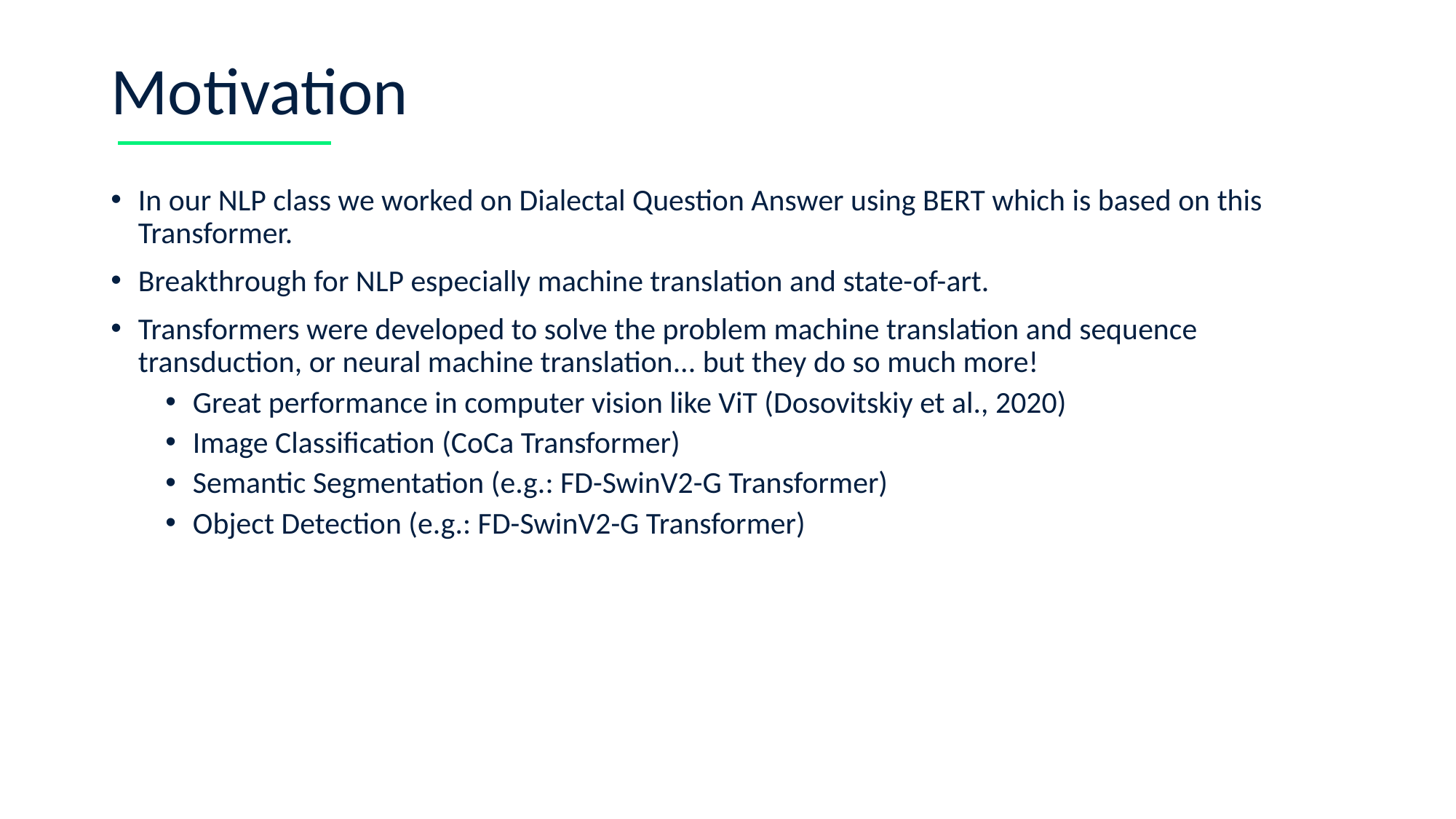

# Motivation
In our NLP class we worked on Dialectal Question Answer using BERT which is based on this Transformer.
Breakthrough for NLP especially machine translation and state-of-art.
Transformers were developed to solve the problem machine translation and sequence transduction, or neural machine translation... but they do so much more!
Great performance in computer vision like ViT (Dosovitskiy et al., 2020)
Image Classification (CoCa Transformer)
Semantic Segmentation (e.g.: FD-SwinV2-G Transformer)
Object Detection (e.g.: FD-SwinV2-G Transformer)